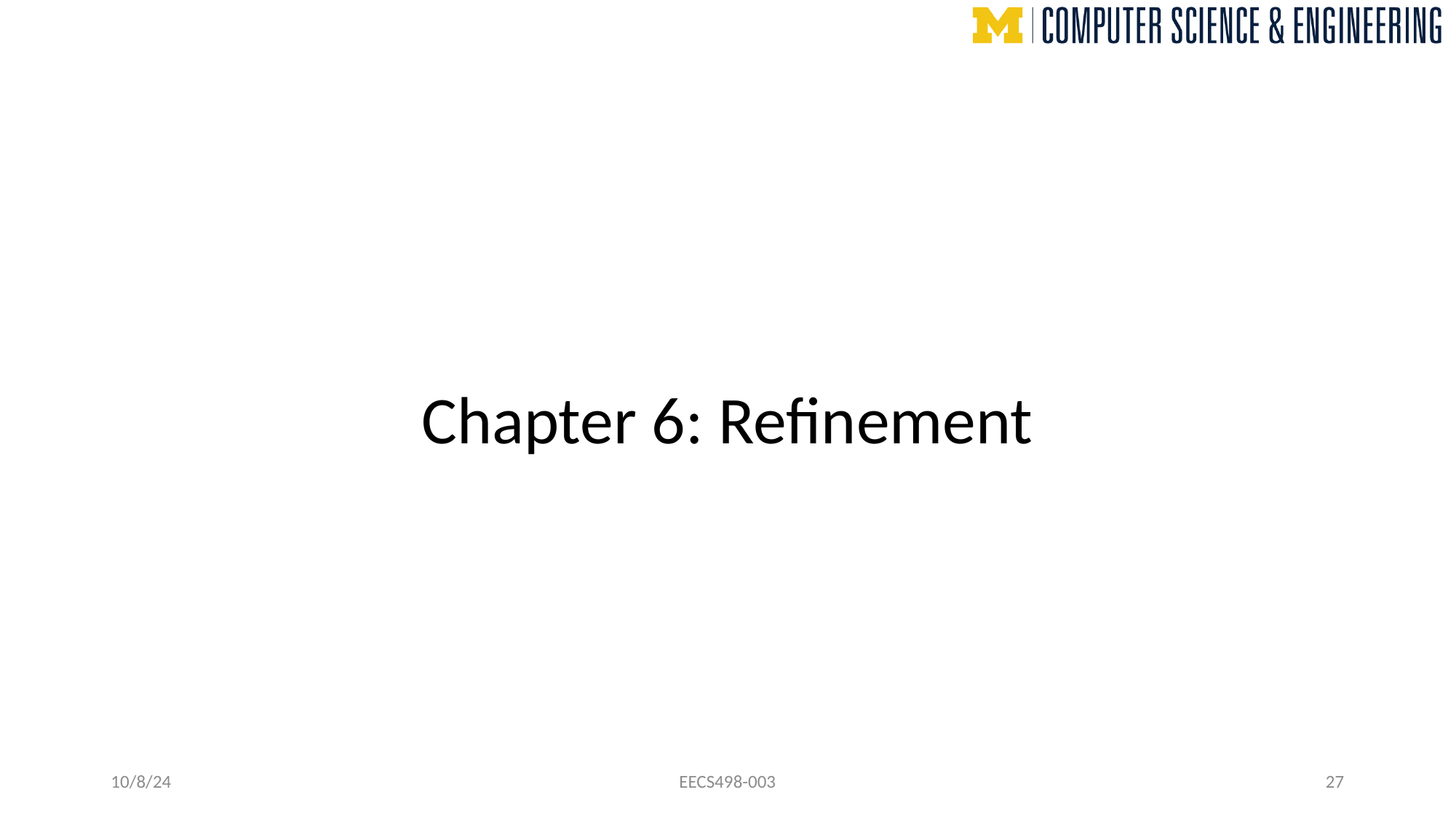

# Chapter 6: Refinement
10/8/24
EECS498-003
27